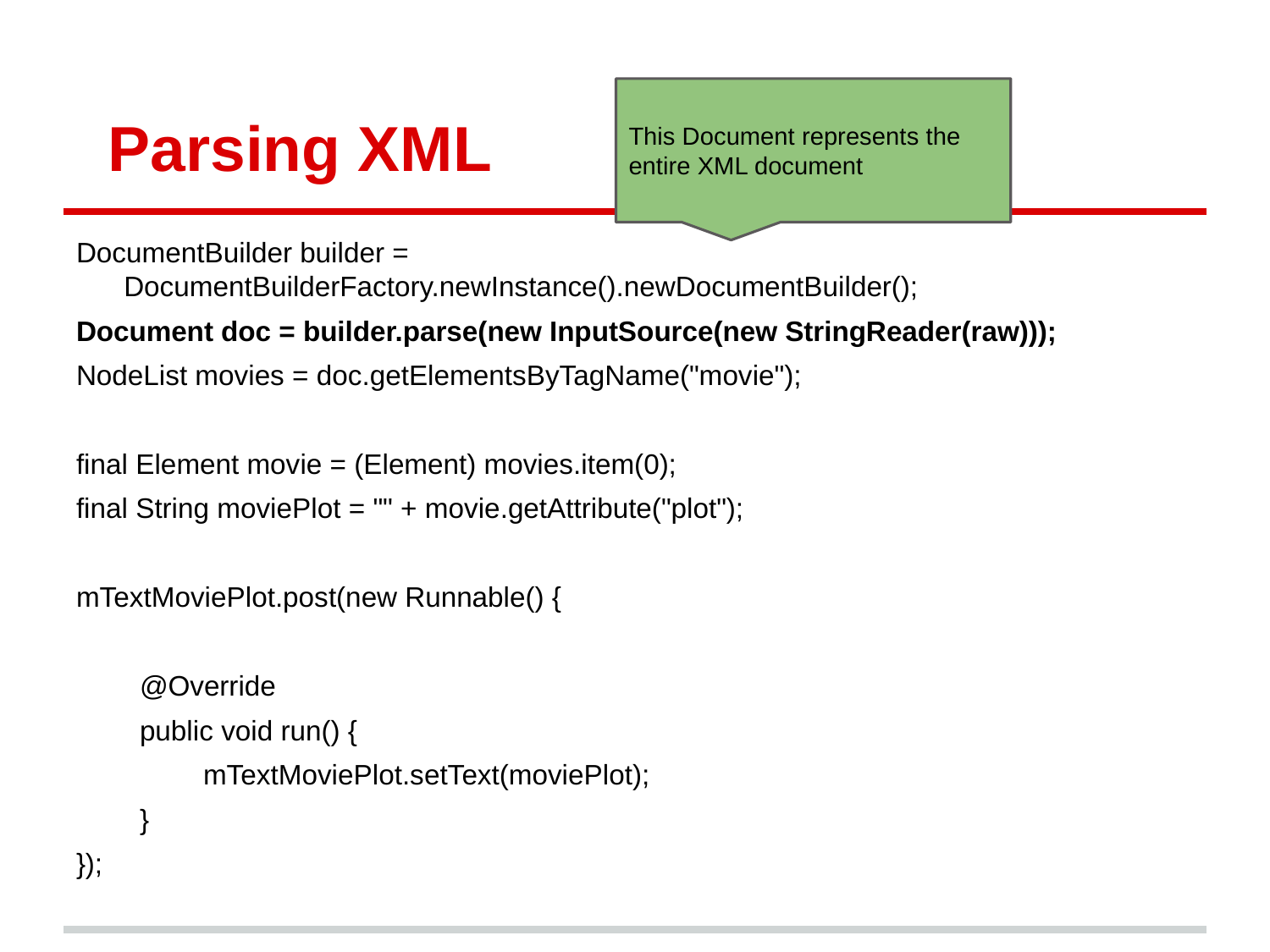

# Parsing XML
This Document represents the entire XML document
DocumentBuilder builder = DocumentBuilderFactory.newInstance().newDocumentBuilder();
Document doc = builder.parse(new InputSource(new StringReader(raw)));
NodeList movies = doc.getElementsByTagName("movie");

final Element movie = (Element) movies.item(0);
final String moviePlot = "" + movie.getAttribute("plot");

mTextMoviePlot.post(new Runnable() {

@Override
public void run() {
mTextMoviePlot.setText(moviePlot);
}
});